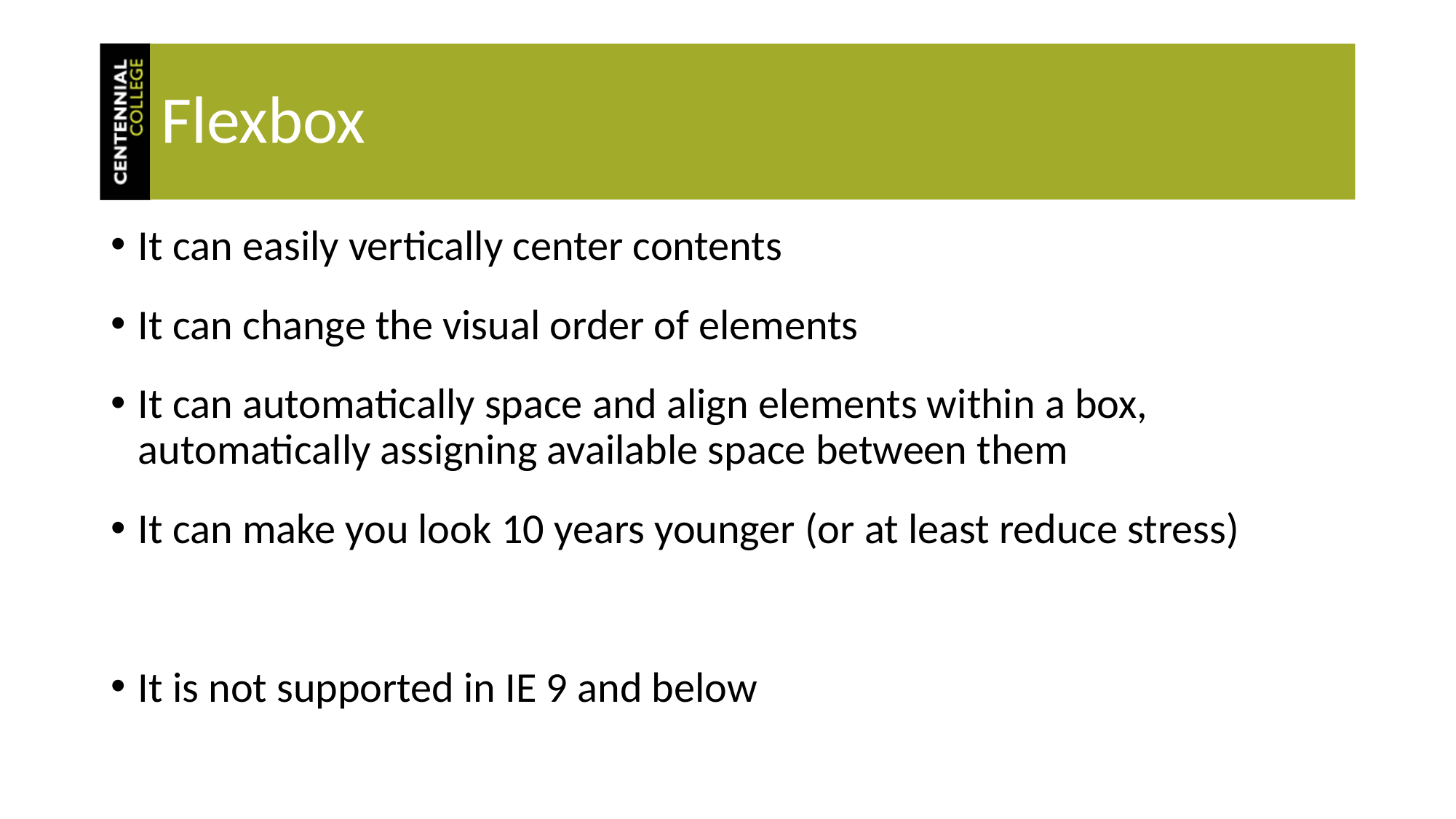

# Flexbox
It can easily vertically center contents
It can change the visual order of elements
It can automatically space and align elements within a box, automatically assigning available space between them
It can make you look 10 years younger (or at least reduce stress)

It is not supported in IE 9 and below